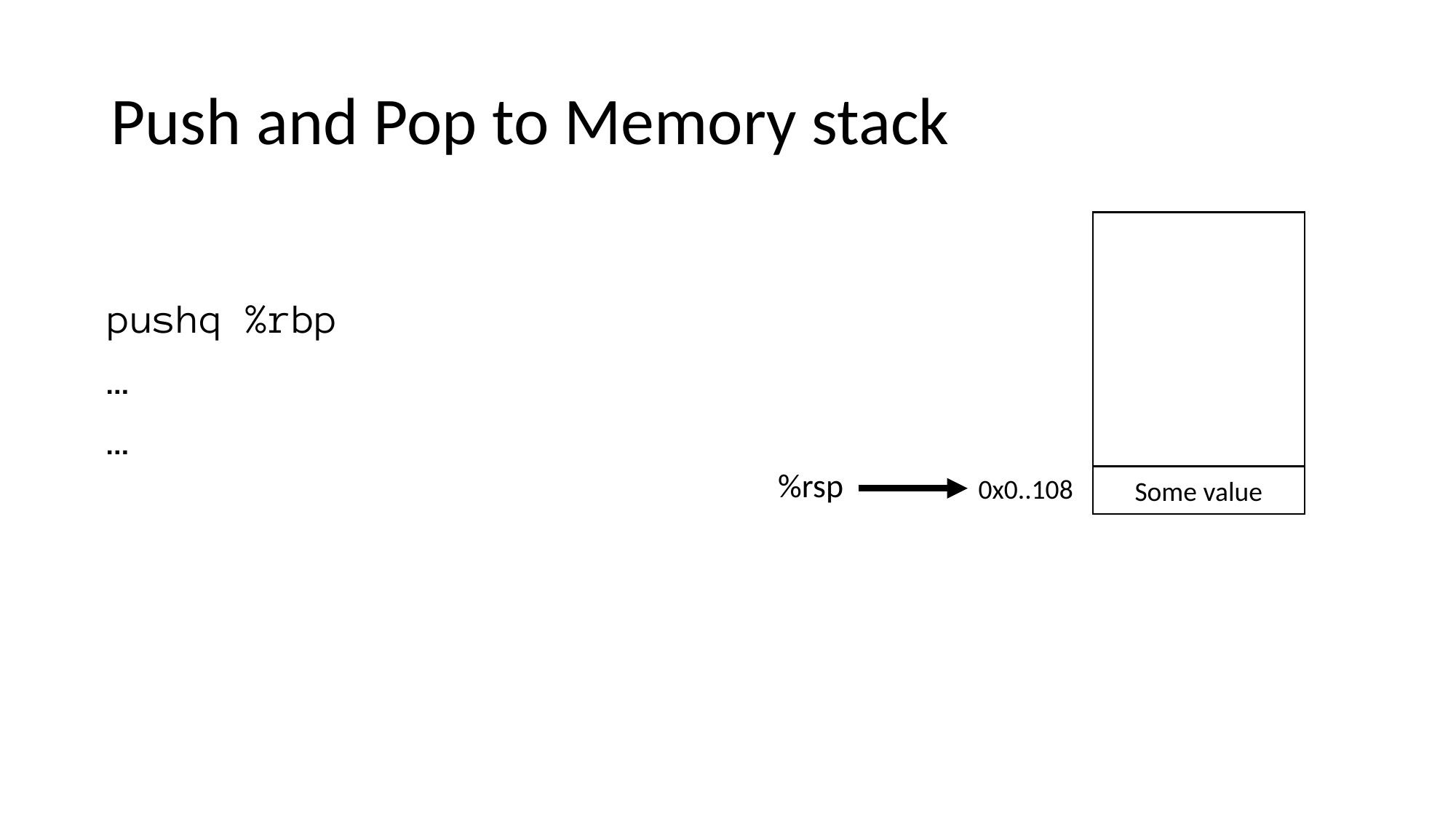

# Push and Pop to Memory stack

pushq %rbp
…
…
%rsp
0x0..108
Some value